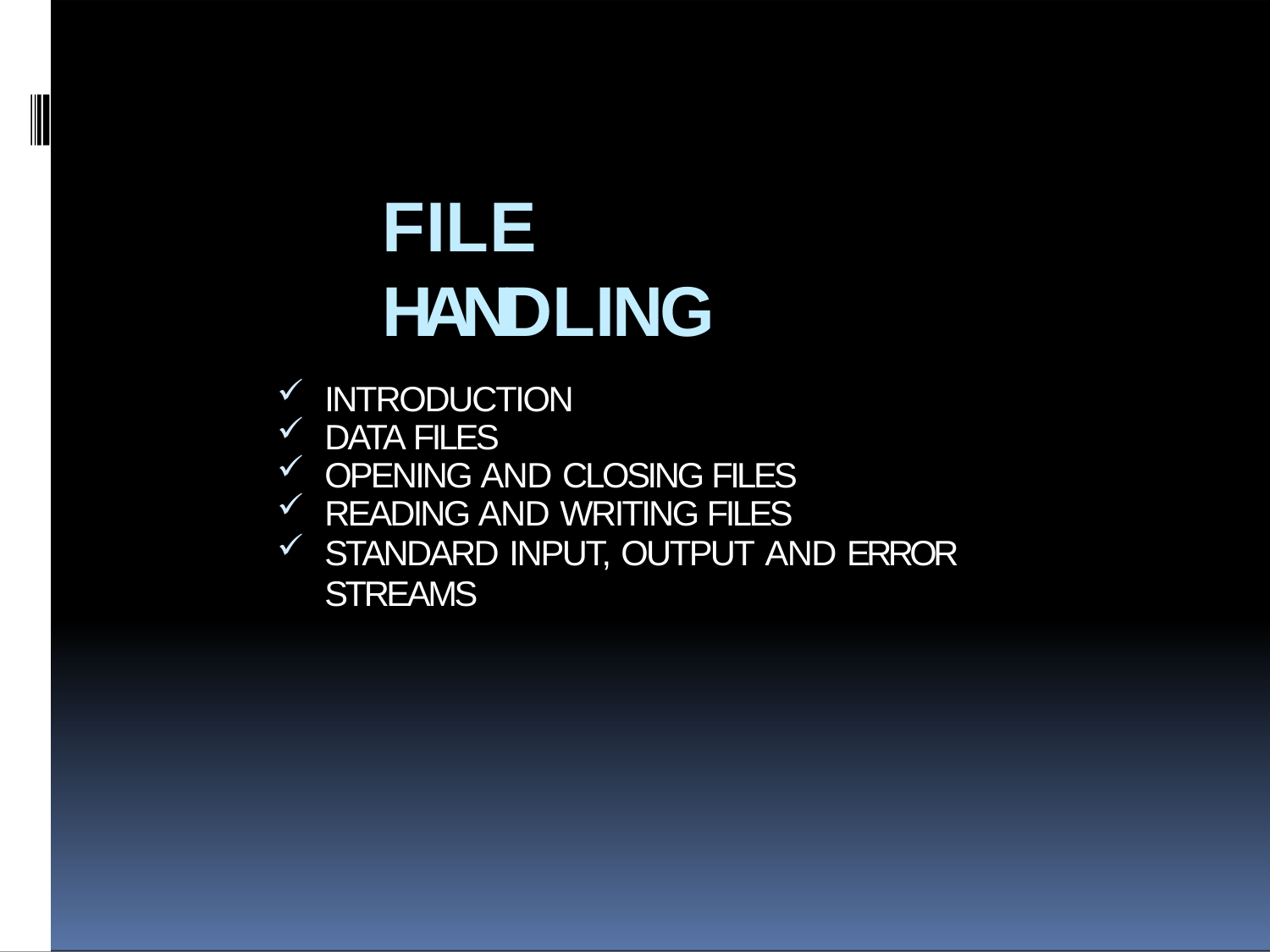

FILE	HANDLING
INTRODUCTION
DATA FILES
OPENING AND CLOSING FILES
READING AND WRITING FILES
STANDARD INPUT, OUTPUT AND ERROR STREAMS